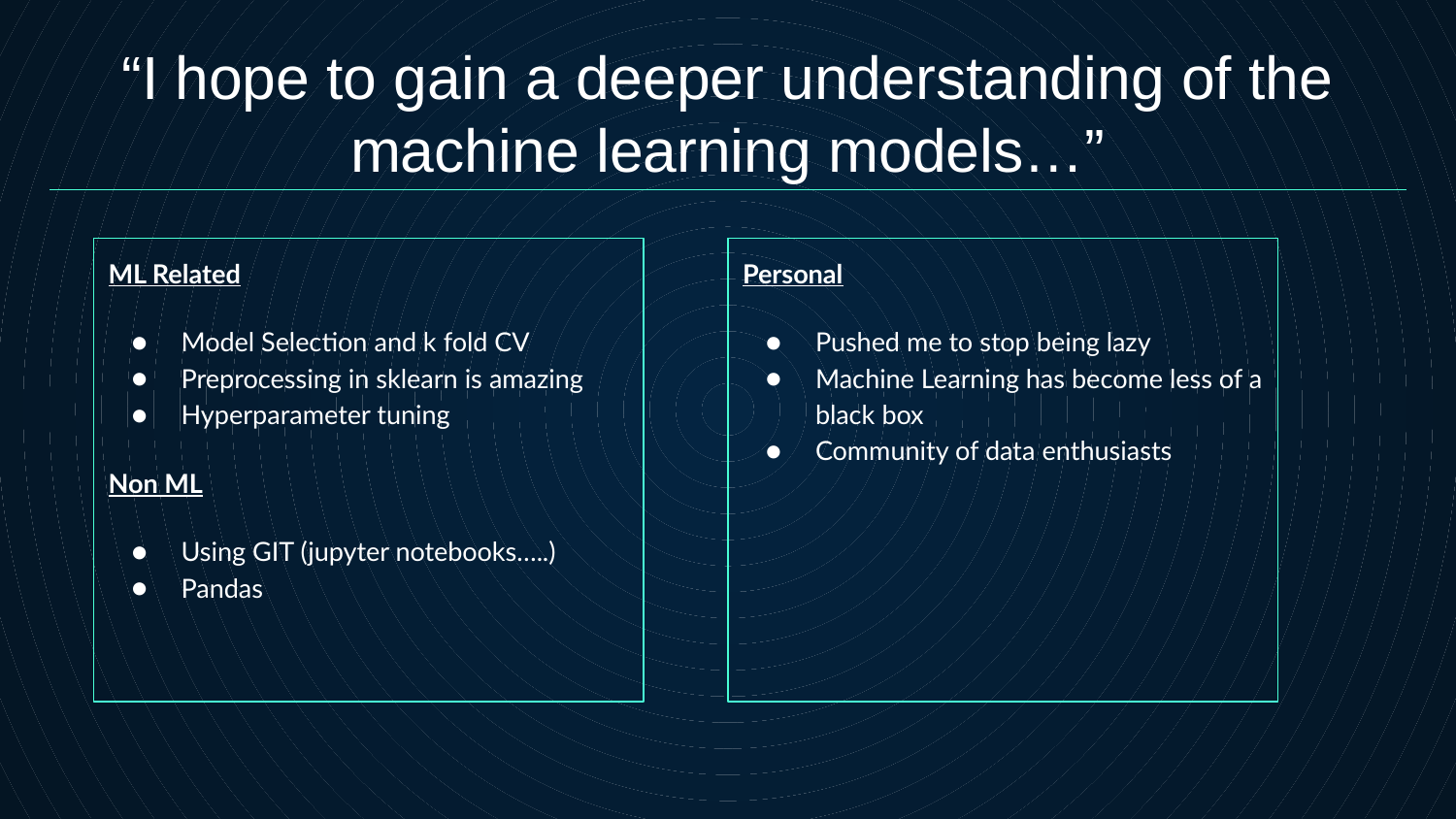

# “I hope to gain a deeper understanding of the machine learning models…”
ML Related
Model Selection and k fold CV
Preprocessing in sklearn is amazing
Hyperparameter tuning
Non ML
Using GIT (jupyter notebooks…..)
Pandas
Personal
Pushed me to stop being lazy
Machine Learning has become less of a black box
Community of data enthusiasts